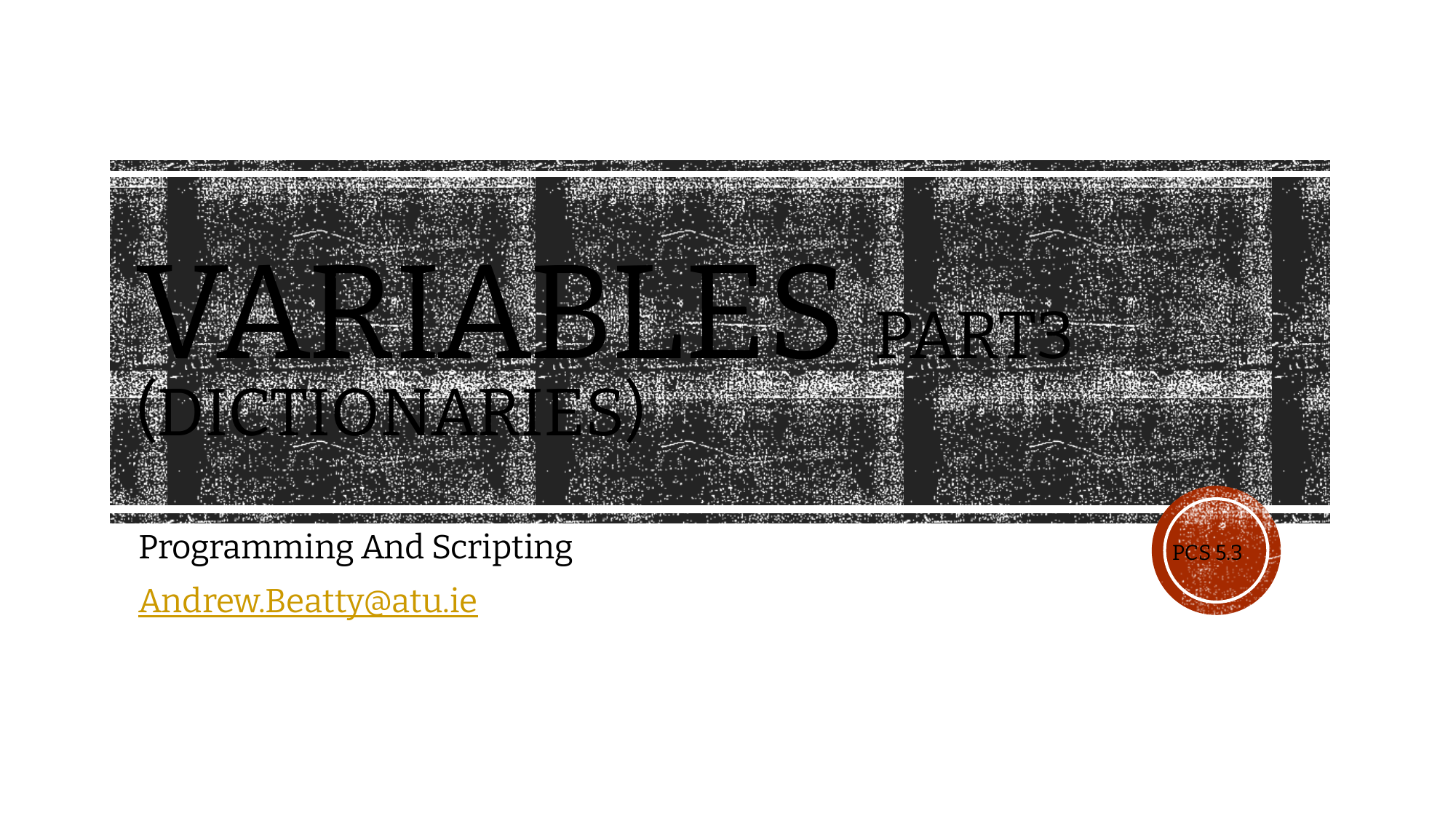

# Variables Part3 (Dictionaries)
Programming And Scripting
Andrew.Beatty@atu.ie
PCS 5.3